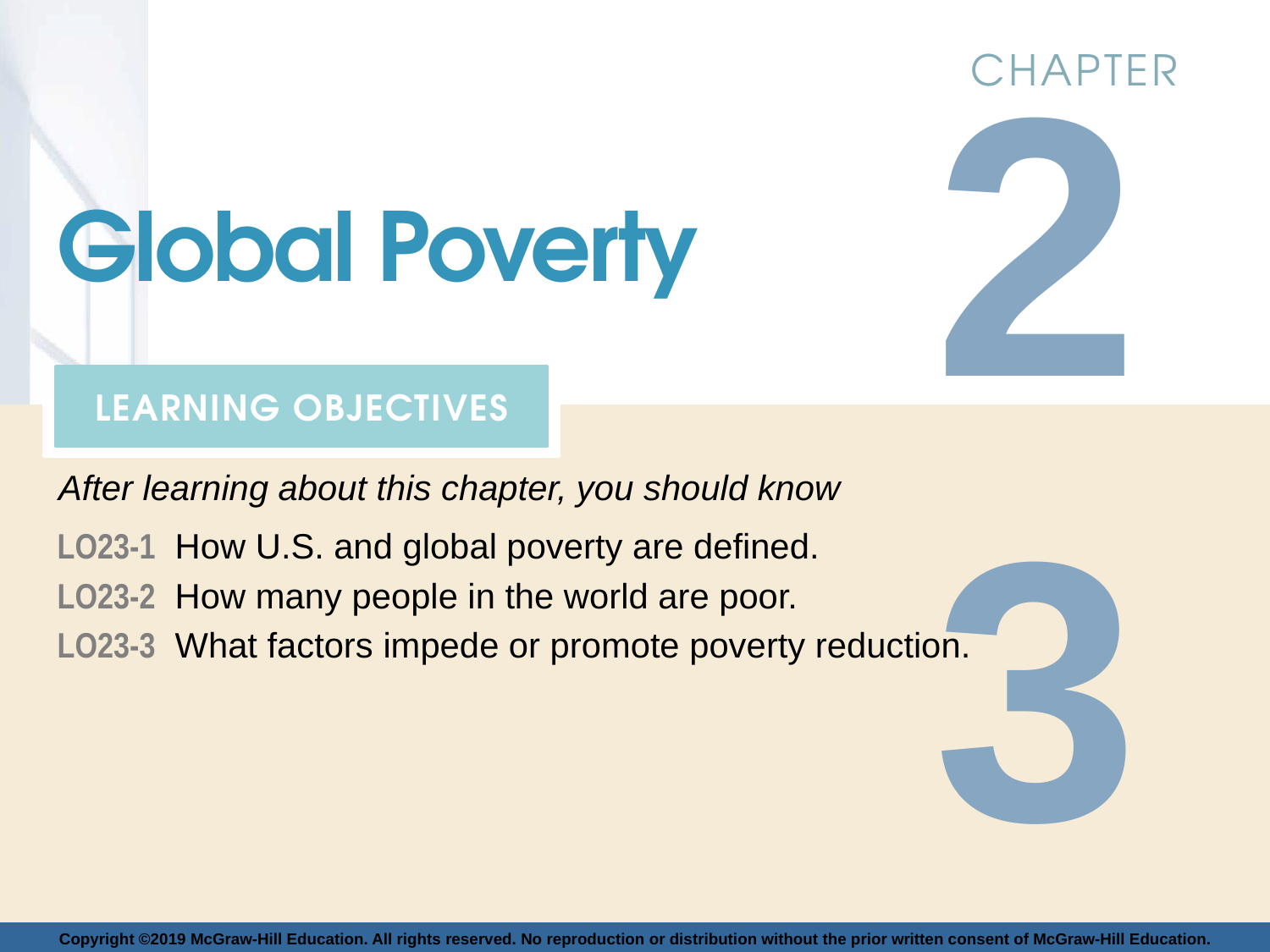

23
# Global Poverty
LO23-1  How U.S. and global poverty are defined.
LO23-2  How many people in the world are poor.
LO23-3  What factors impede or promote poverty reduction.